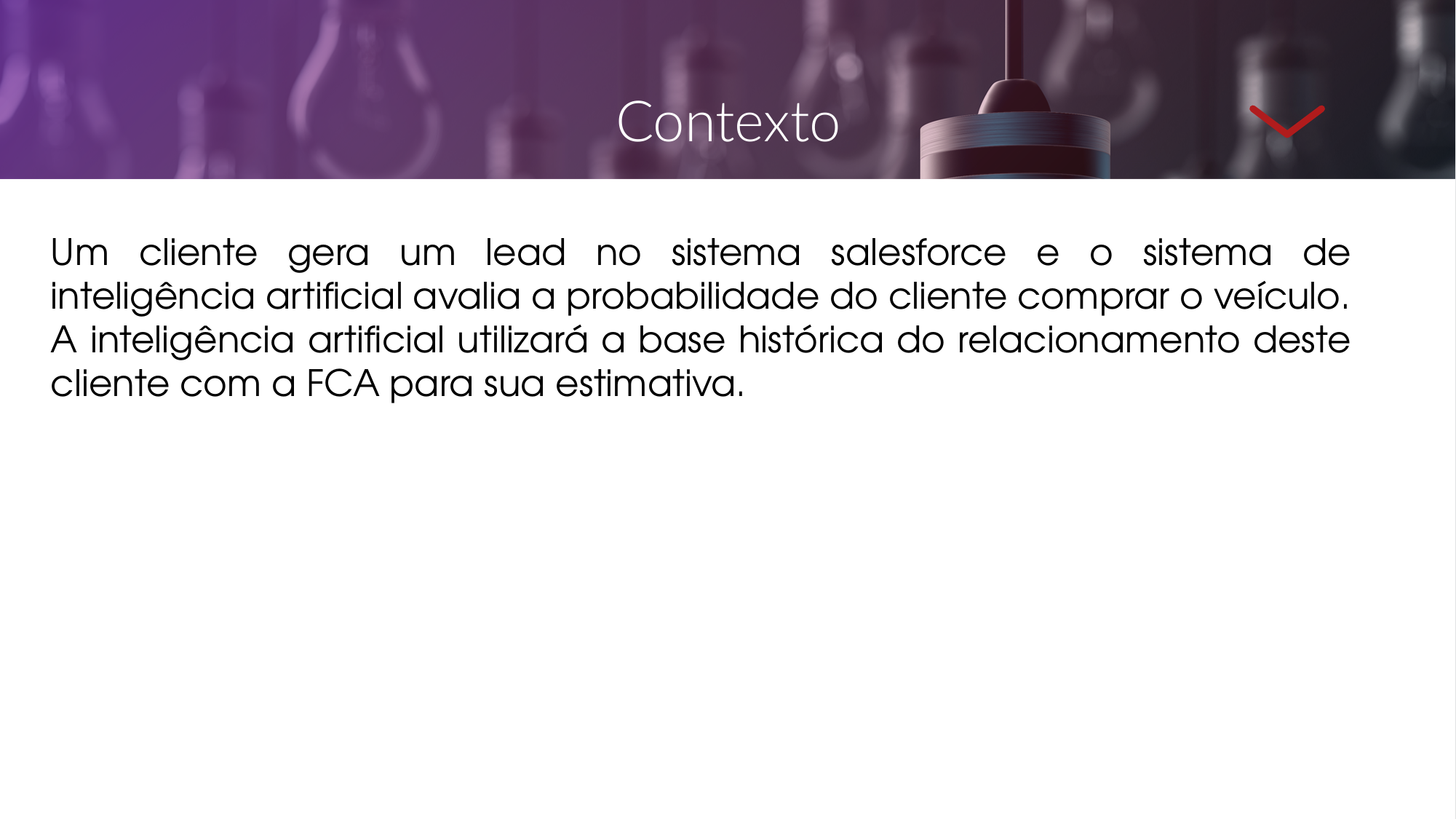

Contexto

Um cliente gera um lead no sistema salesforce e o sistema de inteligência artificial avalia a probabilidade do cliente comprar o veículo.
A inteligência artificial utilizará a base histórica do relacionamento deste cliente com a FCA para sua estimativa.